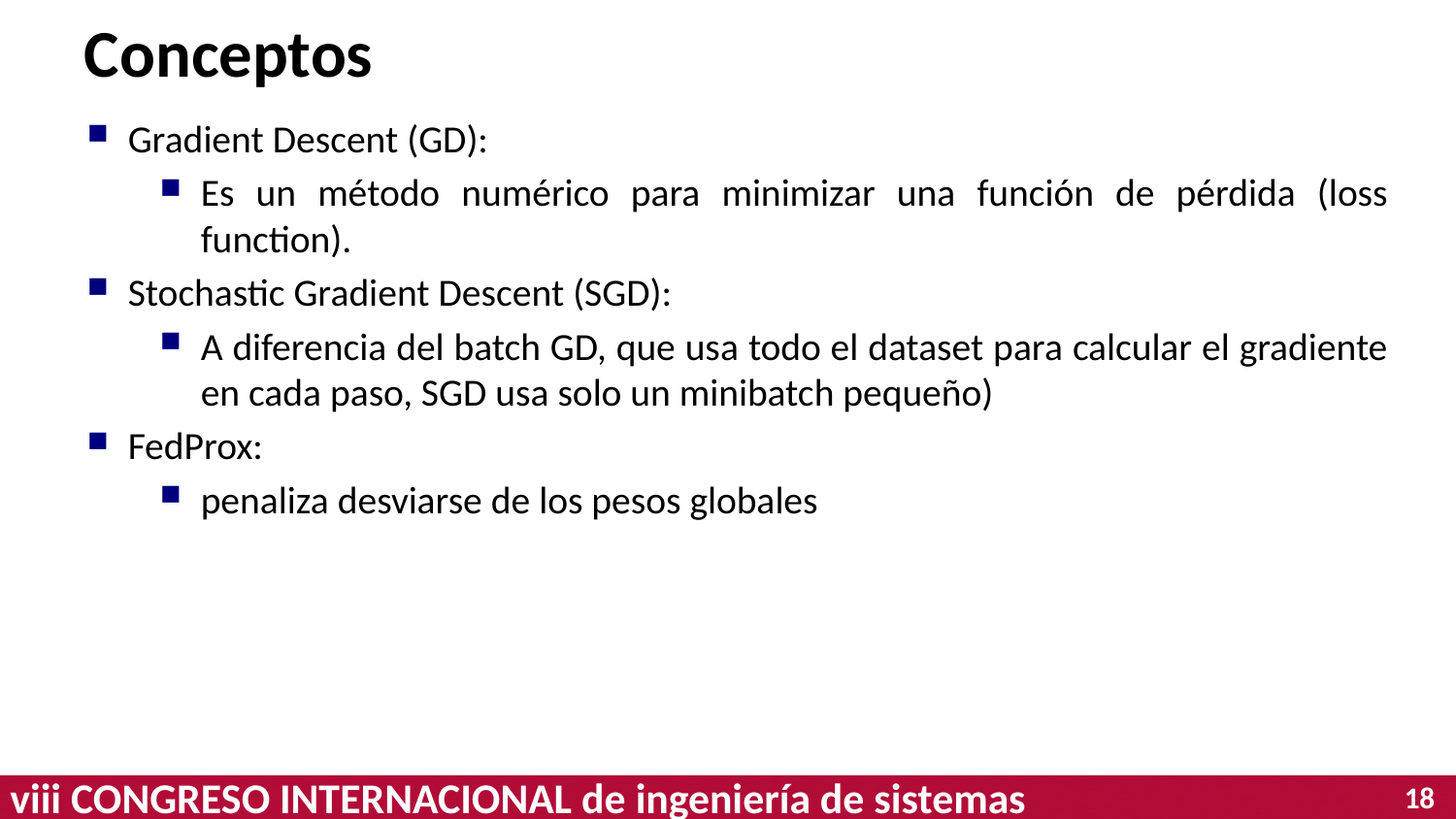

# Conceptos
Gradient Descent (GD):
Es un método numérico para minimizar una función de pérdida (loss function).
Stochastic Gradient Descent (SGD):
A diferencia del batch GD, que usa todo el dataset para calcular el gradiente en cada paso, SGD usa solo un minibatch pequeño)
FedProx:
penaliza desviarse de los pesos globales